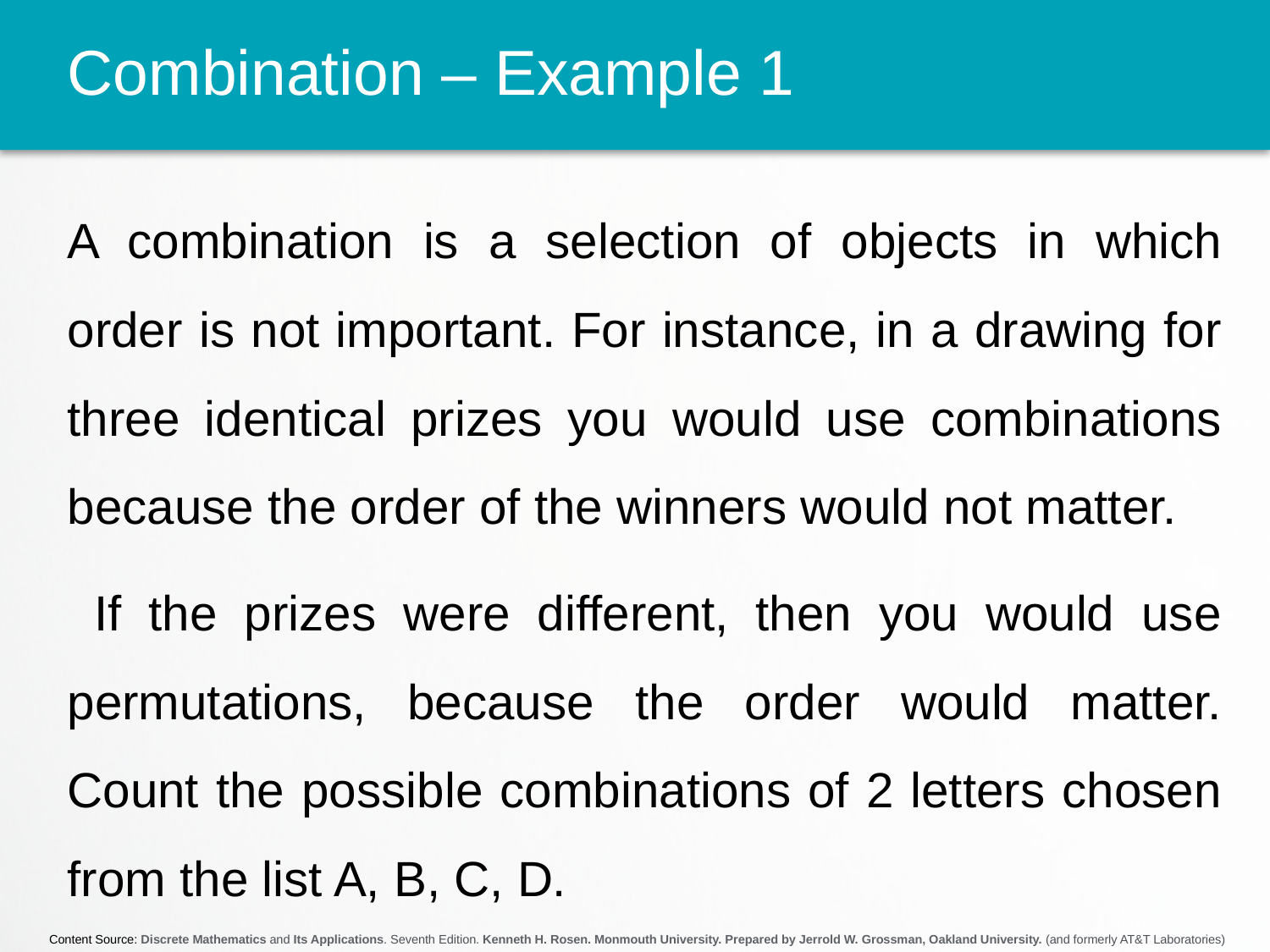

# Combination – Example 1
A combination is a selection of objects in which order is not important. For instance, in a drawing for three identical prizes you would use combinations because the order of the winners would not matter.
 If the prizes were different, then you would use permutations, because the order would matter. Count the possible combinations of 2 letters chosen from the list A, B, C, D.